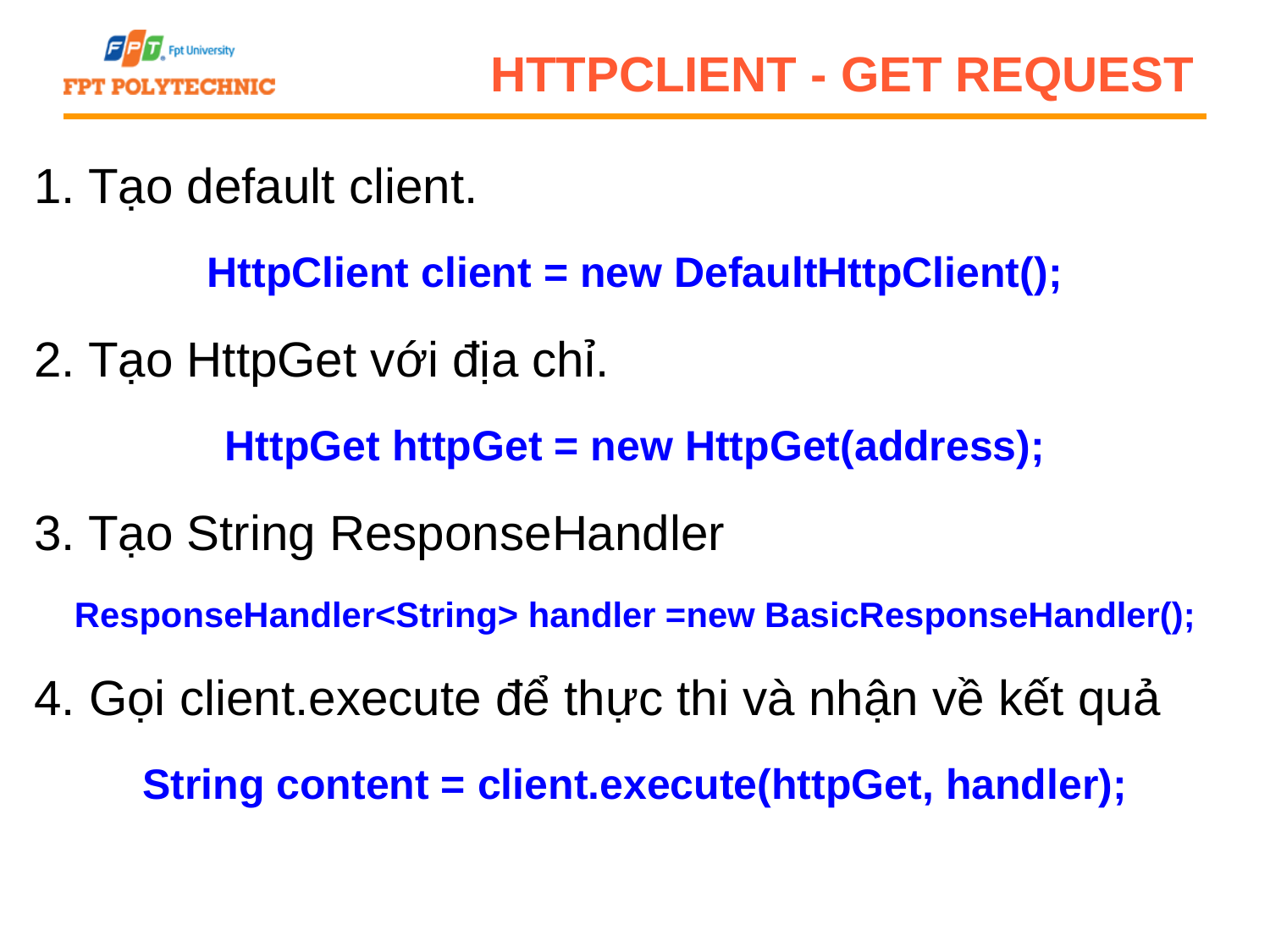

# HttpClient - Get Request
1. Tạo default client.
HttpClient client = new DefaultHttpClient();
2. Tạo HttpGet với địa chỉ.
HttpGet httpGet = new HttpGet(address);
3. Tạo String ResponseHandler
ResponseHandler<String> handler =new BasicResponseHandler();
4. Gọi client.execute để thực thi và nhận về kết quả
String content = client.execute(httpGet, handler);